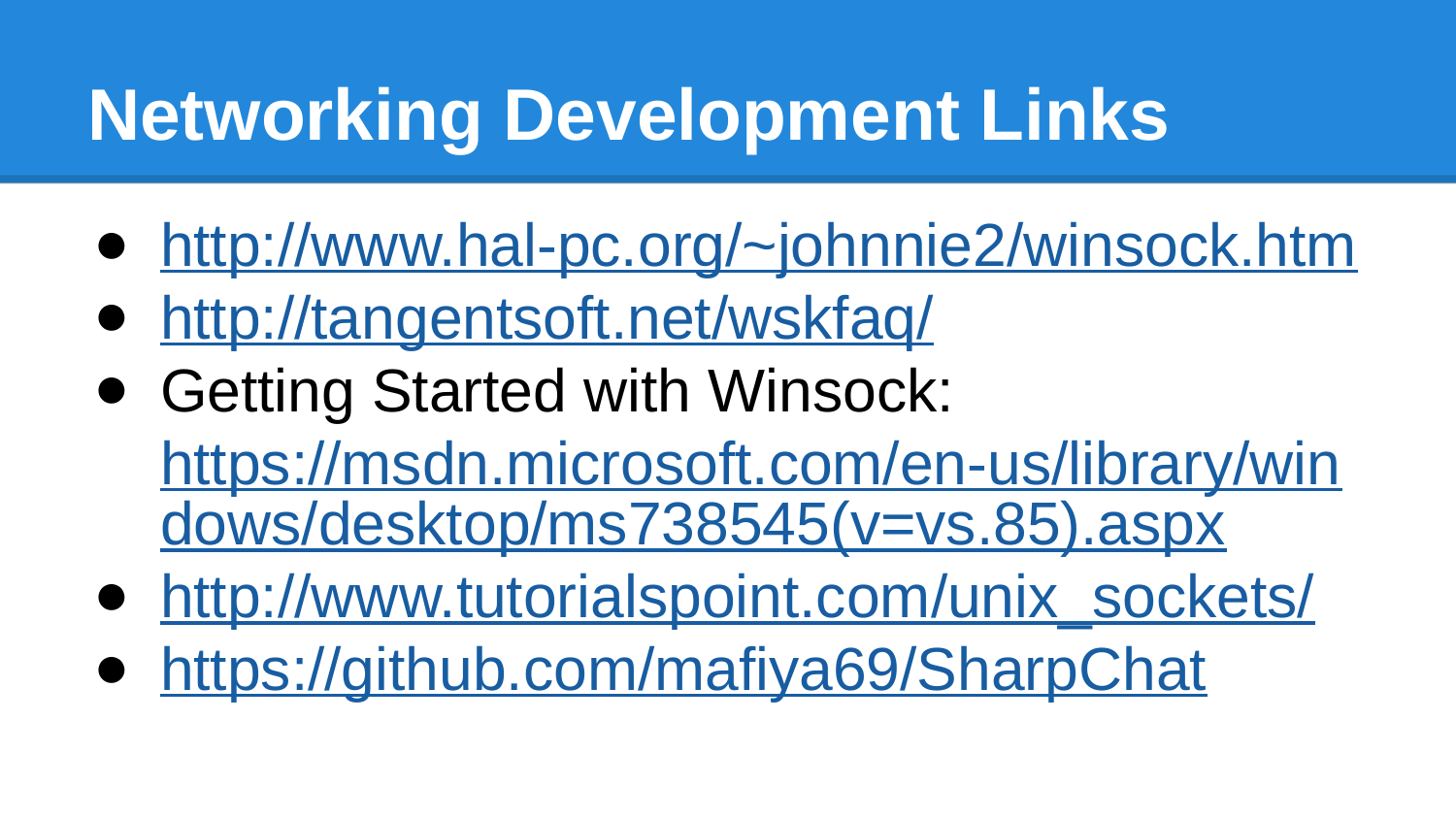

# Networking Development Links
http://www.hal-pc.org/~johnnie2/winsock.htm
http://tangentsoft.net/wskfaq/
Getting Started with Winsock: https://msdn.microsoft.com/en-us/library/windows/desktop/ms738545(v=vs.85).aspx
http://www.tutorialspoint.com/unix_sockets/
https://github.com/mafiya69/SharpChat